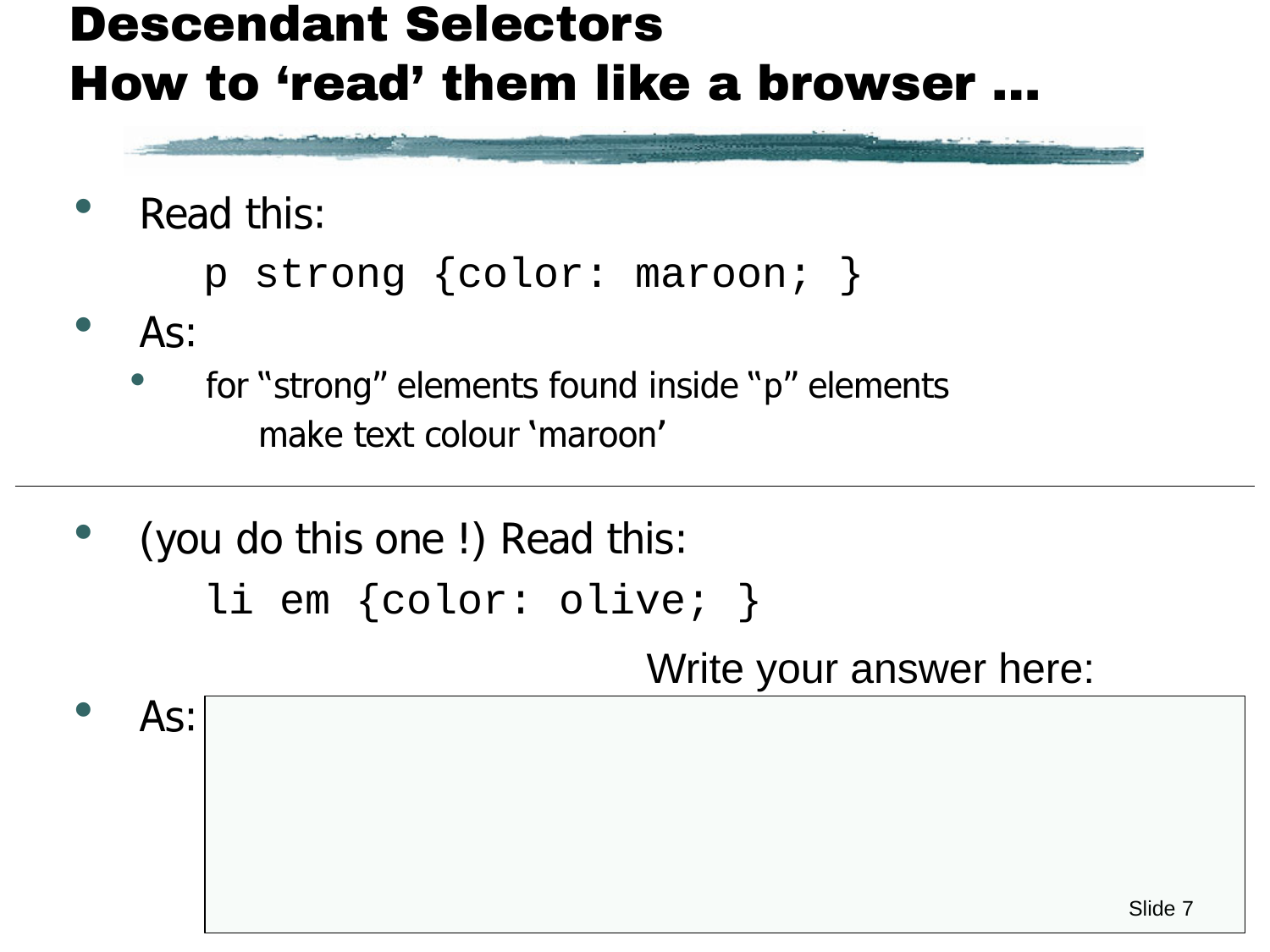

# Descendant Selectors How to ‘read’ them like a browser …
Read this:
p strong {color: maroon; }
As:
 for “strong” elements found inside “p” elements
	make text colour ‘maroon’

(you do this one !) Read this:
li em {color: olive; }

As:

Write your answer here:

Slide 7